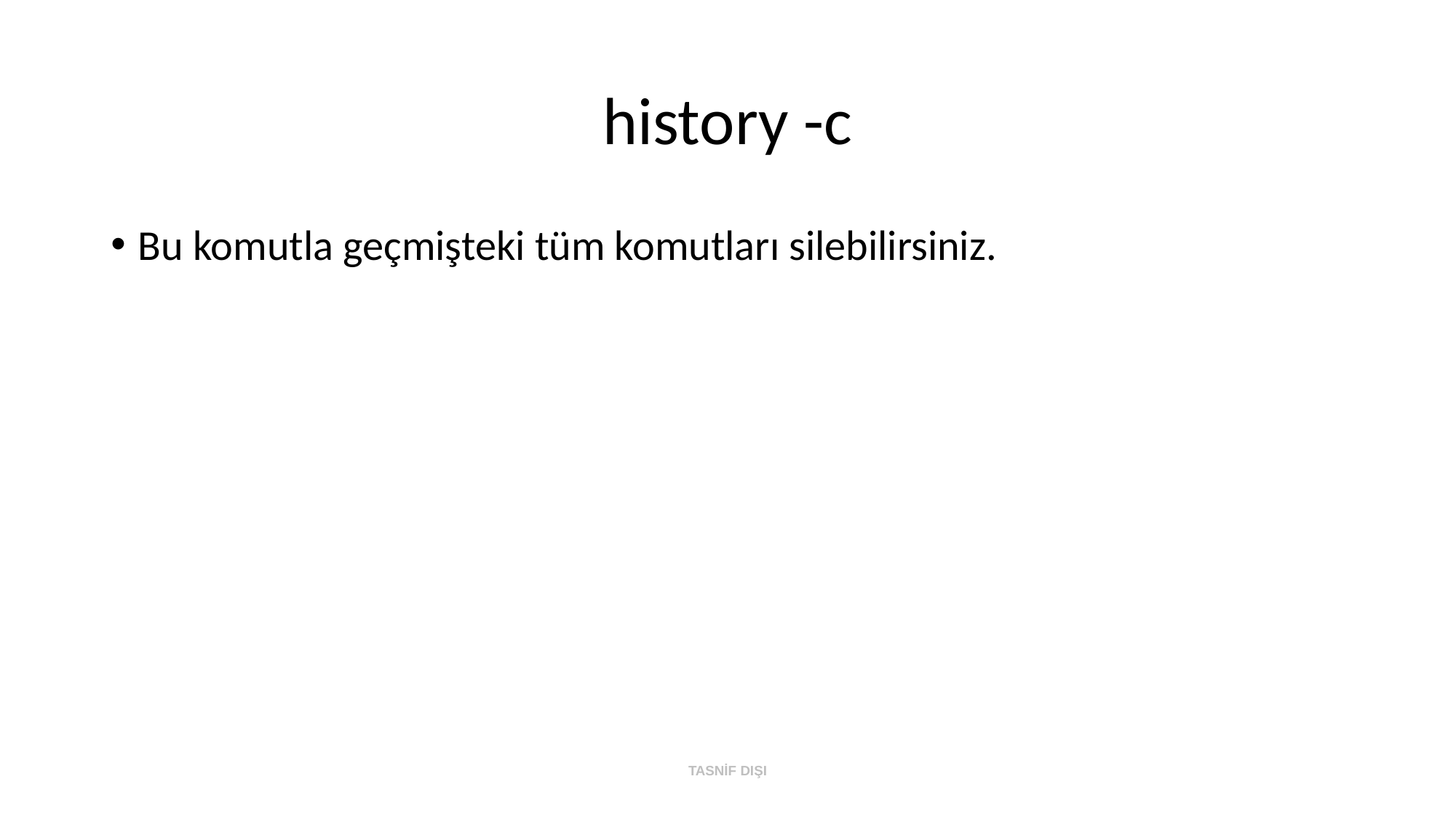

# history -c
Bu komutla geçmişteki tüm komutları silebilirsiniz.

TASNİF DIŞI